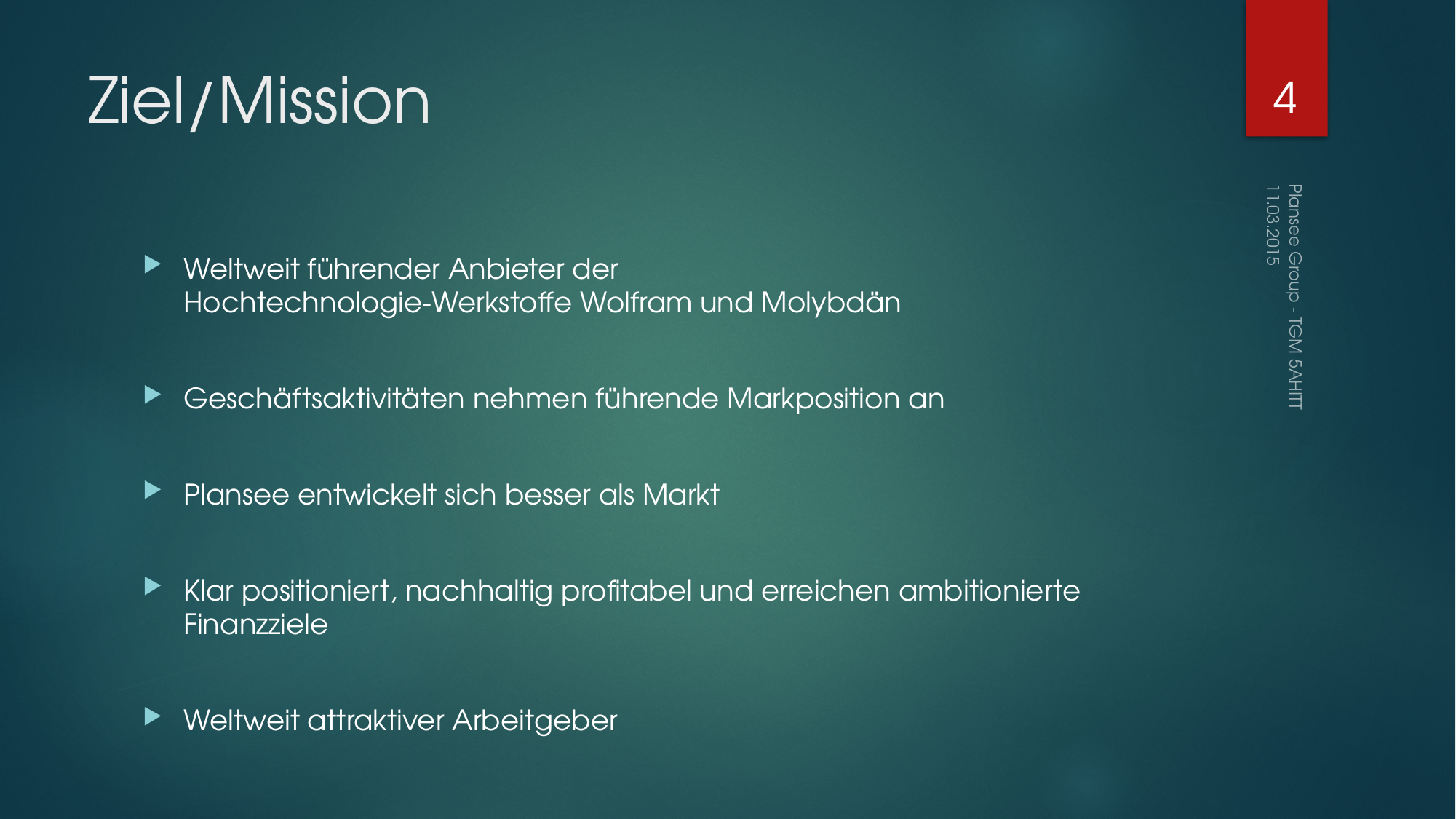

4
# Ziel/Mission
11.03.2015
Weltweit führender Anbieter der
Hochtechnologie-Werkstoffe Wolfram und Molybdän

Geschäftsaktivitäten nehmen führende Markposition an

Plansee entwickelt sich besser als Markt

Klar positioniert, nachhaltig profitabel und erreichen ambitionierte Finanzziele

Weltweit attraktiver Arbeitgeber
Plansee Group - TGM 5AHITT